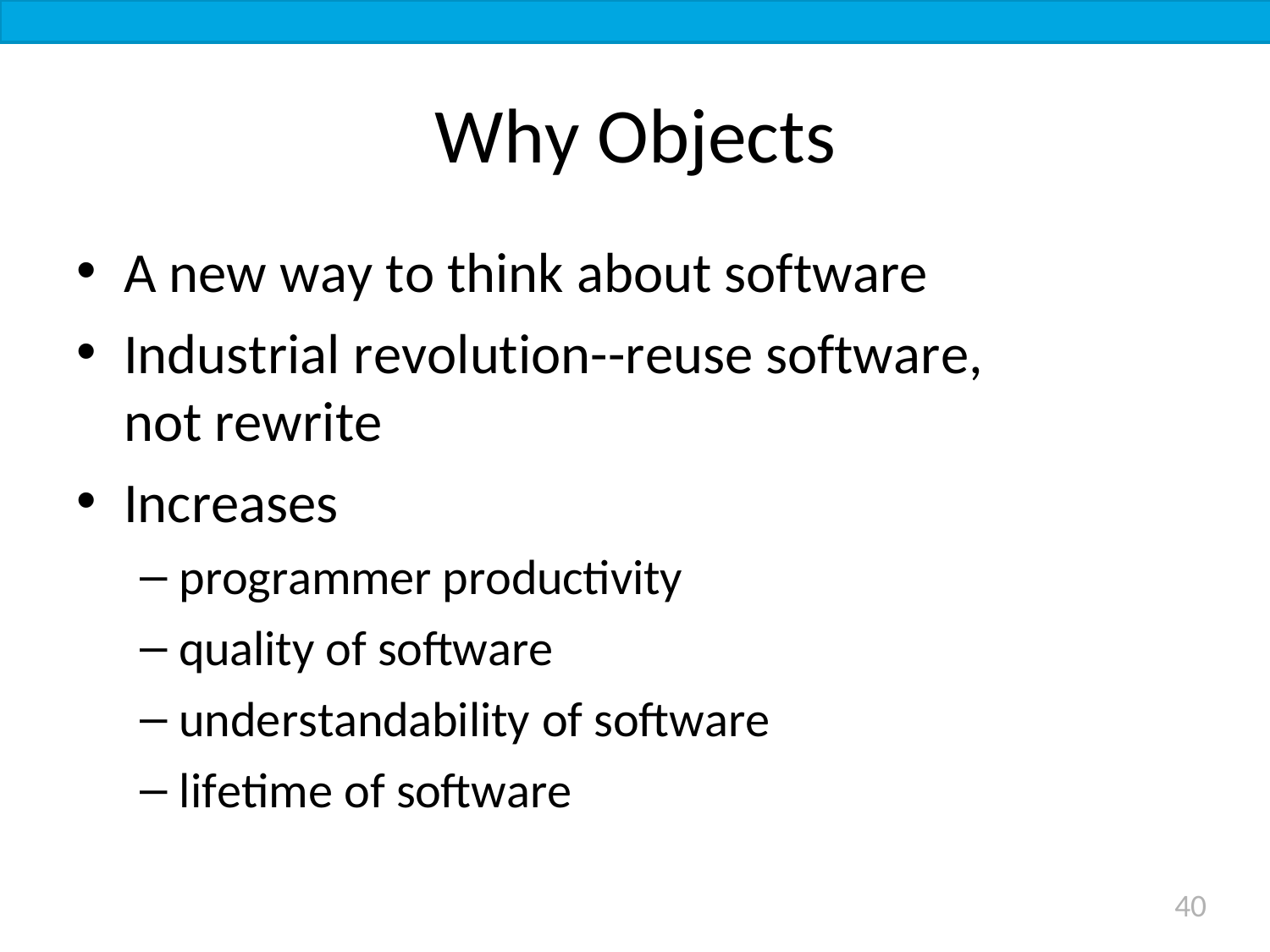

Why Objects
A new way to think about software
Industrial revolution--reuse software, not rewrite
Increases
programmer productivity
quality of software
understandability of software
lifetime of software
40